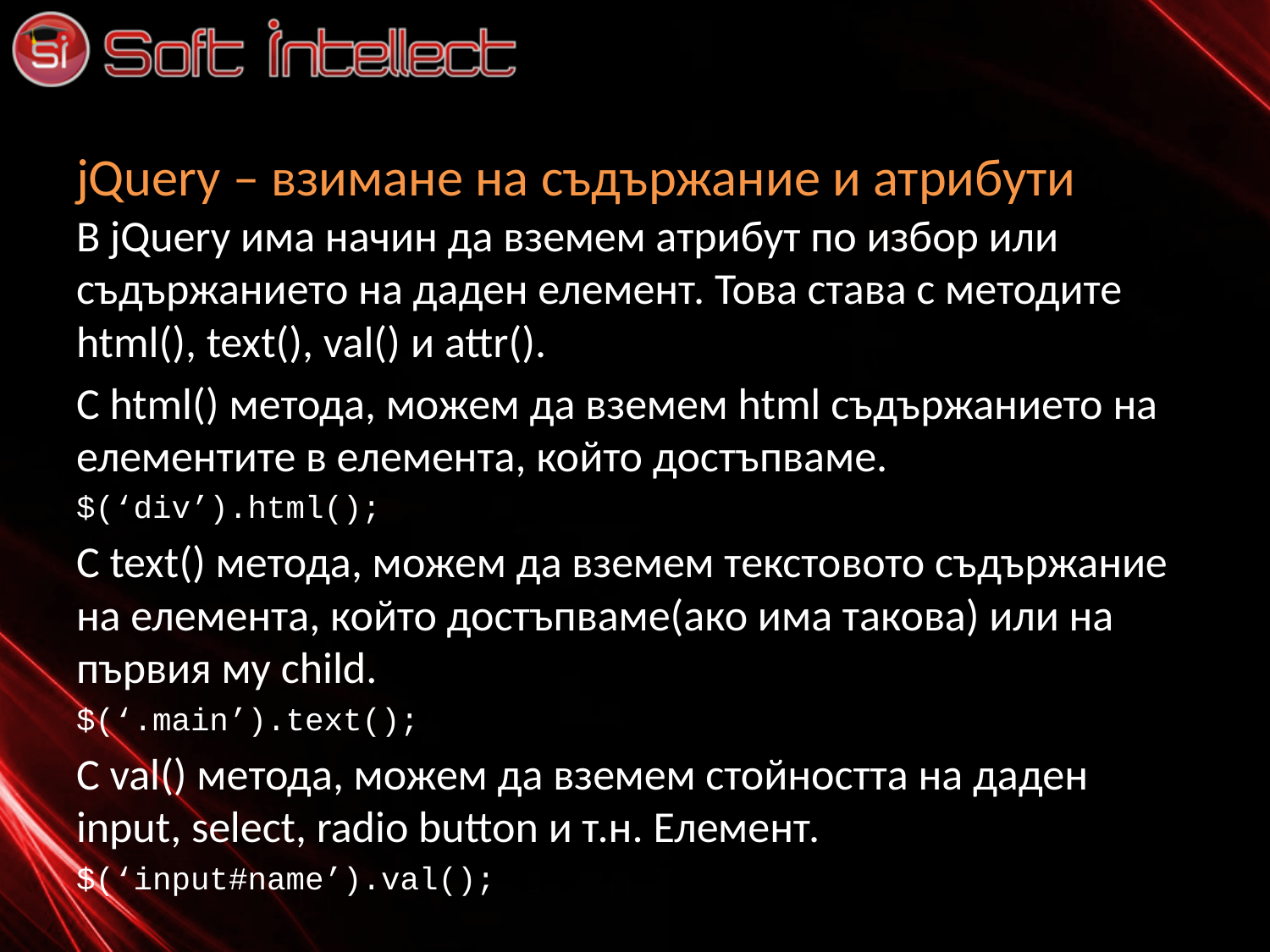

# jQuery – взимане на съдържание и атрибути
В jQuery има начин да вземем атрибут по избор или съдържанието на даден елемент. Това става с методите html(), text(), val() и attr().
С html() метода, можем да вземем html съдържанието на елементите в елемента, който достъпваме.
$(‘div’).html();
С text() метода, можем да вземем текстовото съдържание на елемента, който достъпваме(ако има такова) или на първия му child.
$(‘.main’).text();
С val() метода, можем да вземем стойността на даден input, select, radio button и т.н. Елемент.
$(‘input#name’).val();